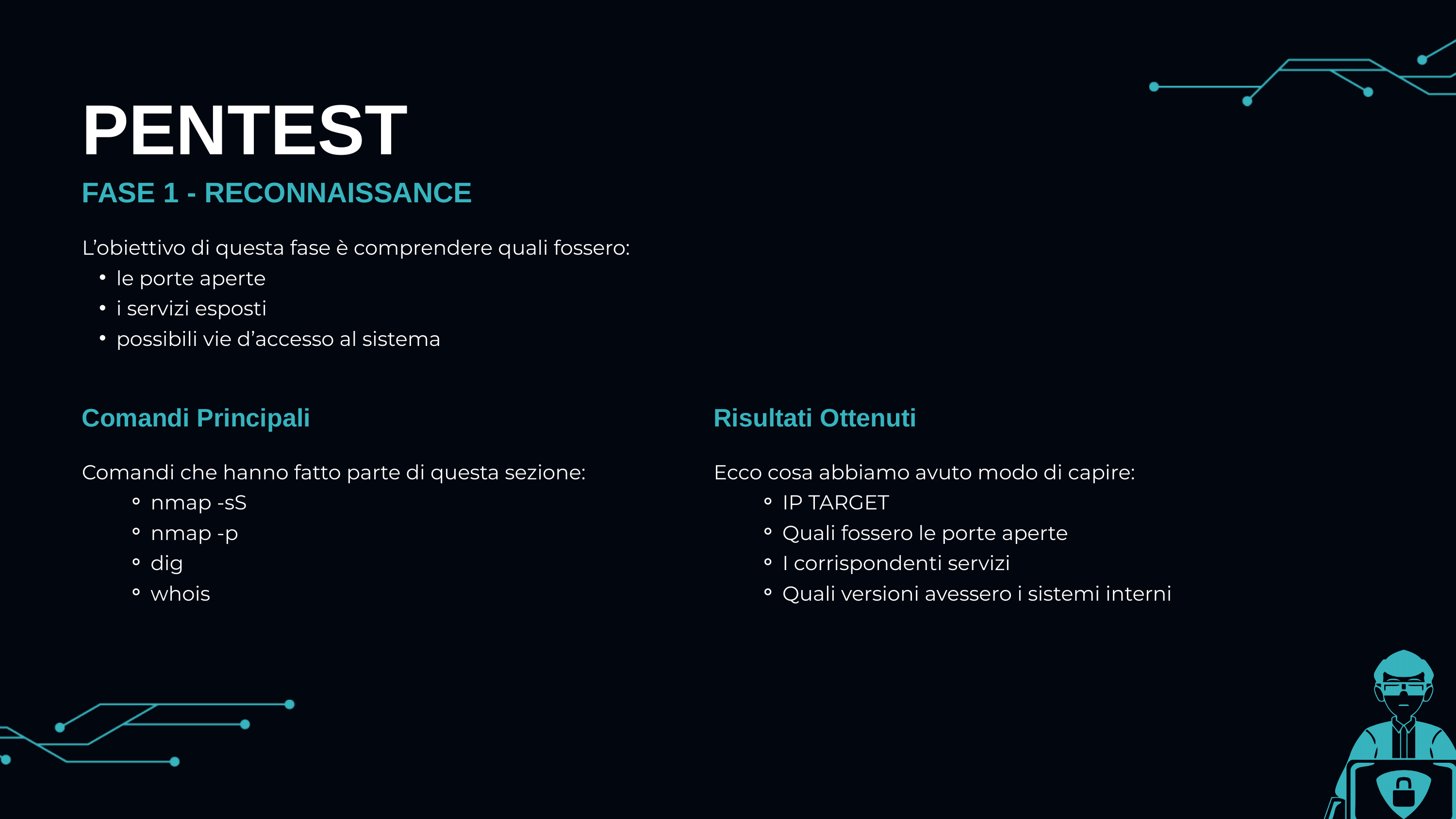

PENTEST
FASE 1 - RECONNAISSANCE
L’obiettivo di questa fase è comprendere quali fossero:
le porte aperte
i servizi esposti
possibili vie d’accesso al sistema

Comandi Principali
Risultati Ottenuti
Comandi che hanno fatto parte di questa sezione:
nmap -sS
nmap -p
dig
whois
Ecco cosa abbiamo avuto modo di capire:
IP TARGET
Quali fossero le porte aperte
I corrispondenti servizi
Quali versioni avessero i sistemi interni